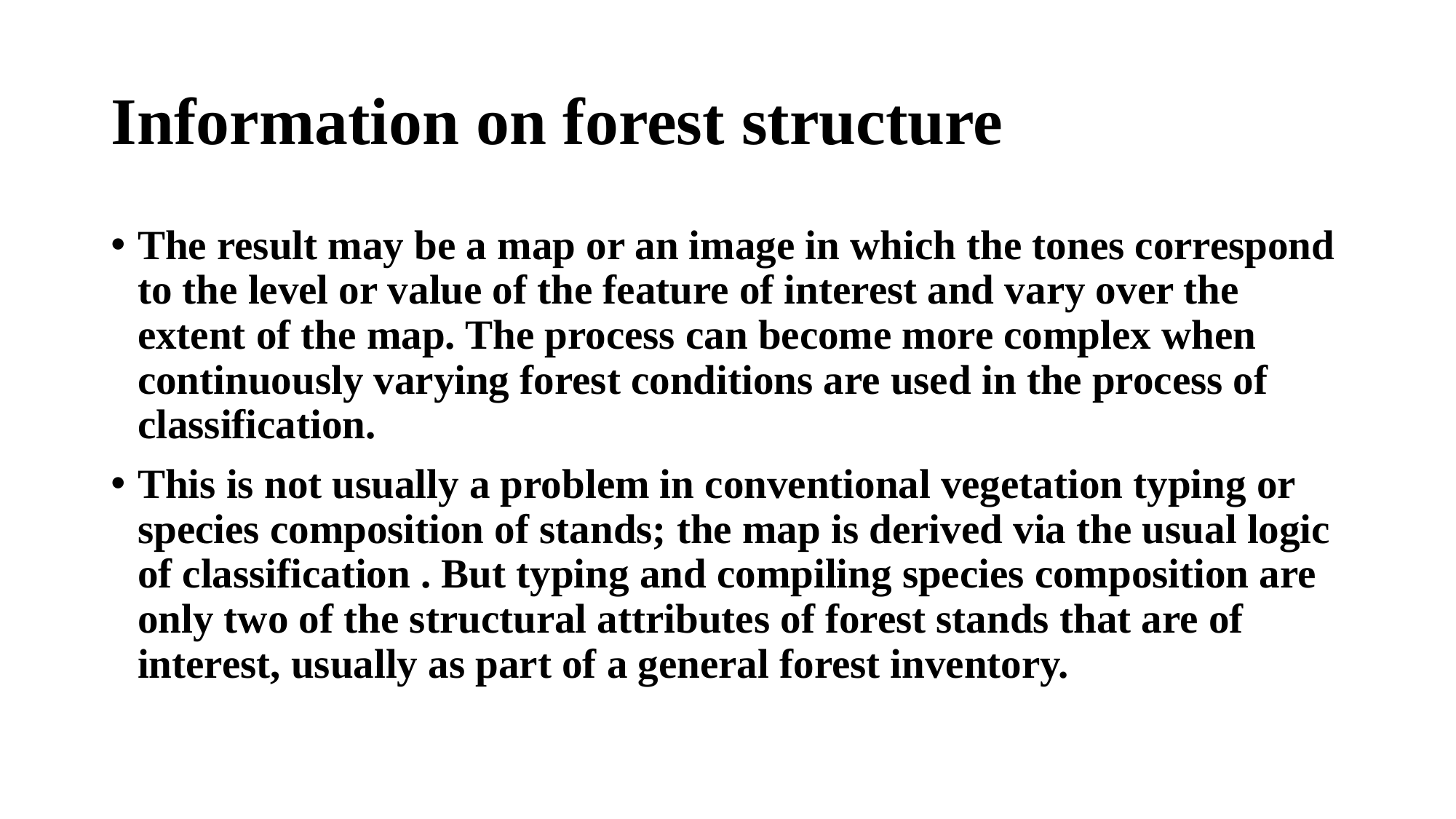

# Information on forest structure
The result may be a map or an image in which the tones correspond to the level or value of the feature of interest and vary over the extent of the map. The process can become more complex when continuously varying forest conditions are used in the process of classification.
This is not usually a problem in conventional vegetation typing or species composition of stands; the map is derived via the usual logic of classification . But typing and compiling species composition are only two of the structural attributes of forest stands that are of interest, usually as part of a general forest inventory.